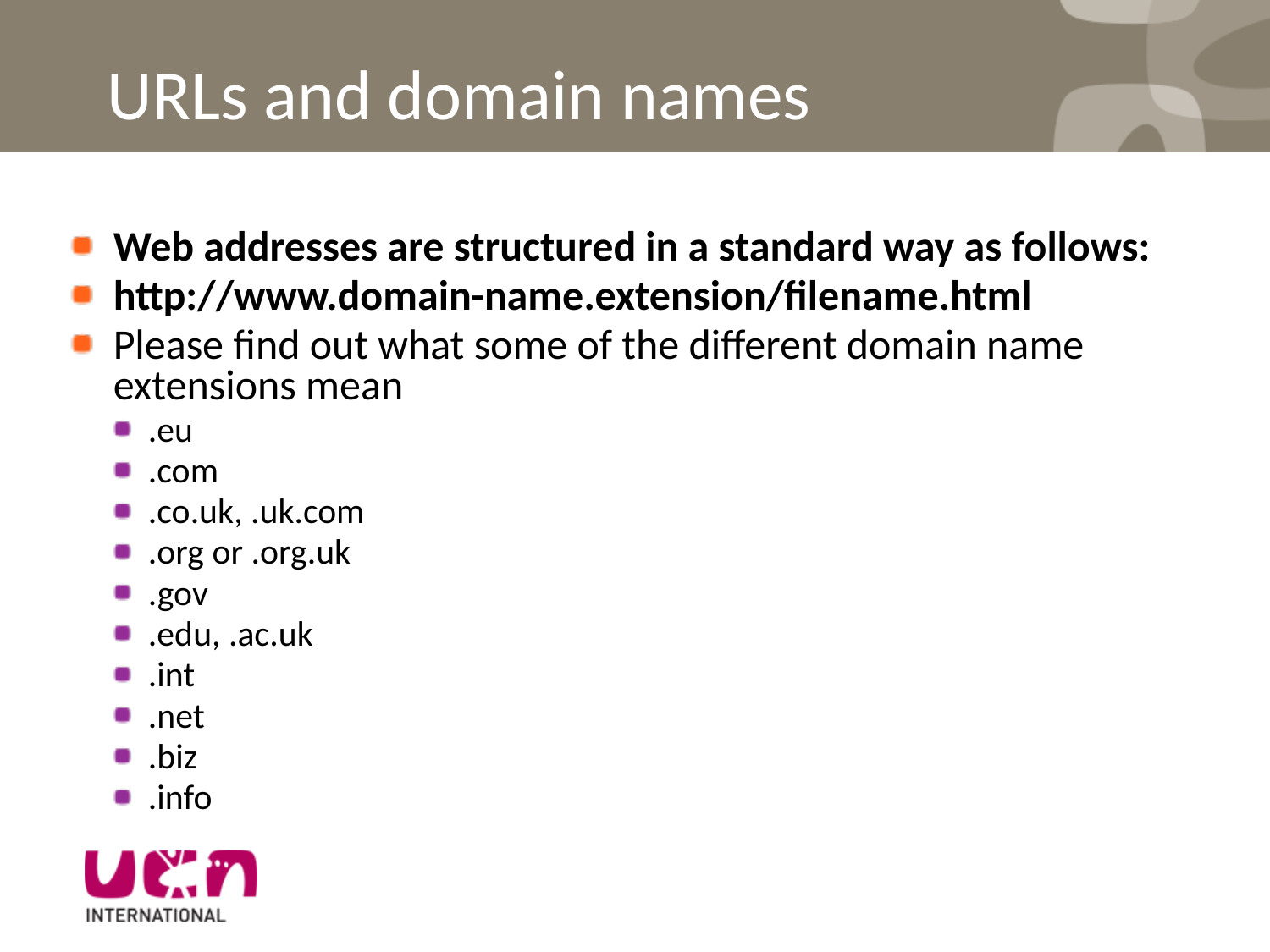

# URLs and domain names
Web addresses are structured in a standard way as follows:
http://www.domain-name.extension/filename.html
Please find out what some of the different domain name extensions mean
.eu
.com
.co.uk, .uk.com
.org or .org.uk
.gov
.edu, .ac.uk
.int
.net
.biz
.info